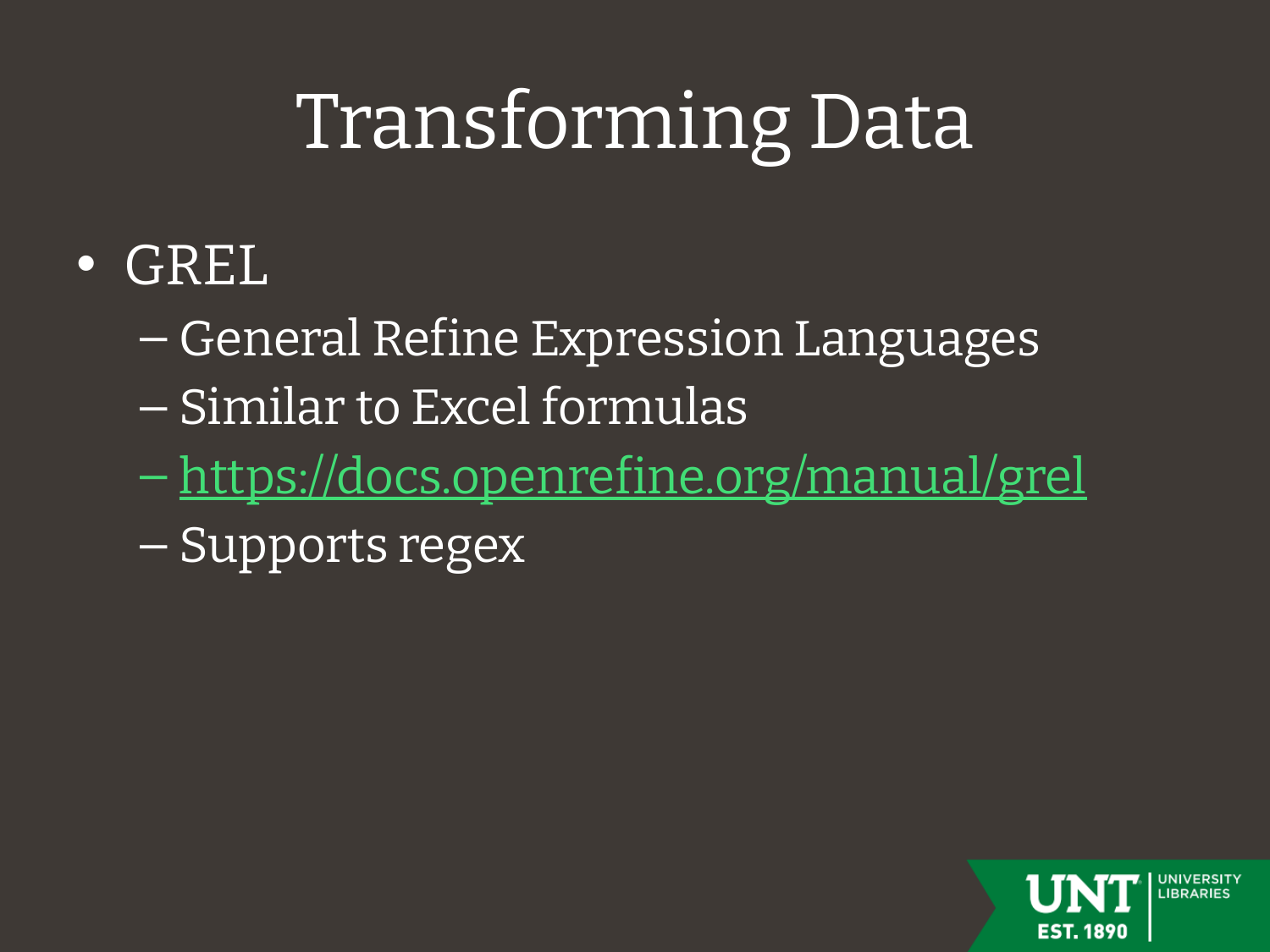

# Transforming Data
GREL
General Refine Expression Languages
Similar to Excel formulas
https://docs.openrefine.org/manual/grel
Supports regex